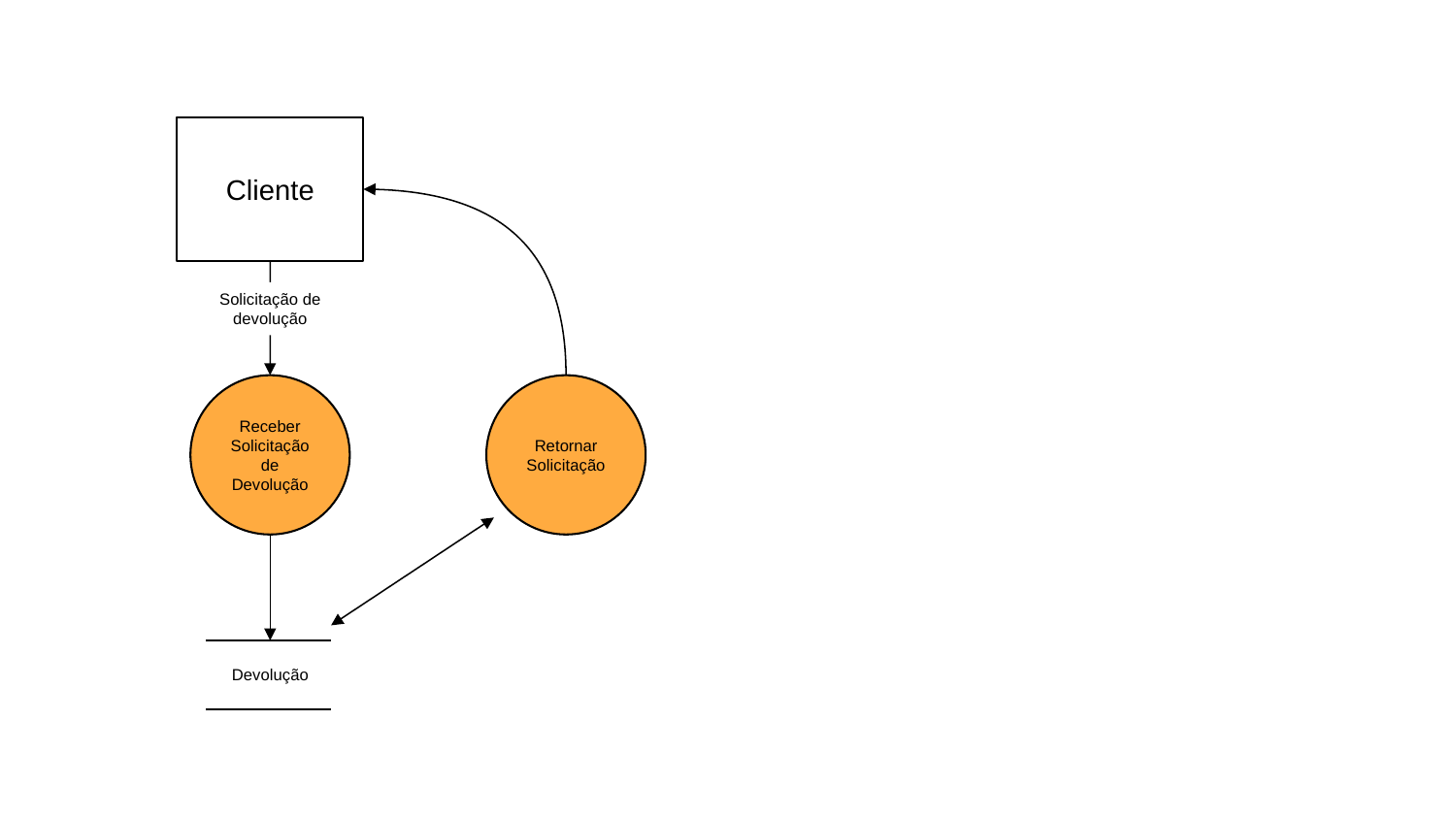

Cliente
Solicitação de devolução
Receber Solicitação de Devolução
Retornar Solicitação
Devolução